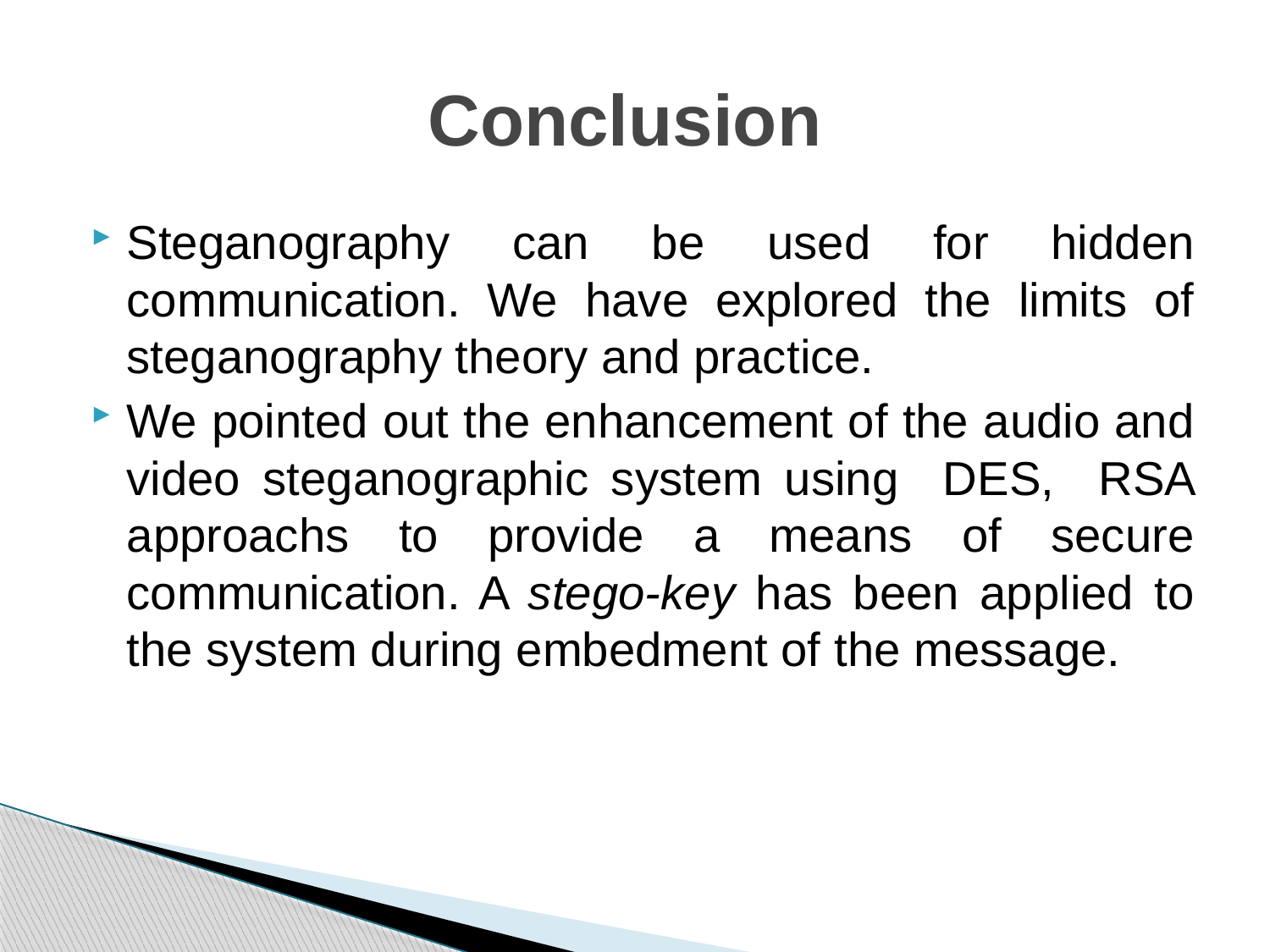

# Conclusion
Steganography can be used for hidden communication. We have explored the limits of steganography theory and practice.
We pointed out the enhancement of the audio and video steganographic system using  DES,  RSA approachs to provide a means of secure communication. A stego-key has been applied to the system during embedment of the message.